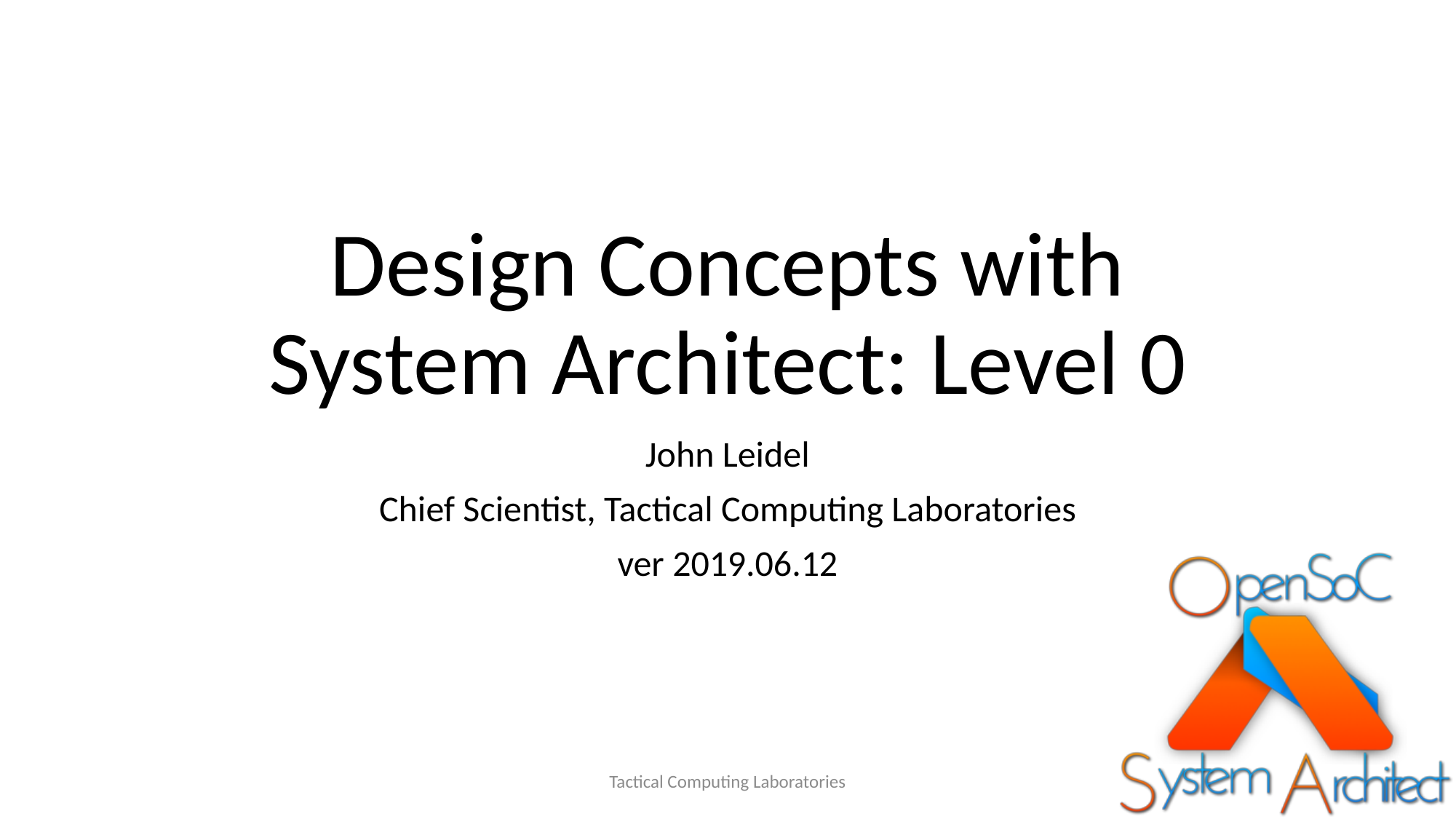

# Design Concepts with System Architect: Level 0
John Leidel
Chief Scientist, Tactical Computing Laboratories
ver 2019.06.12
Tactical Computing Laboratories